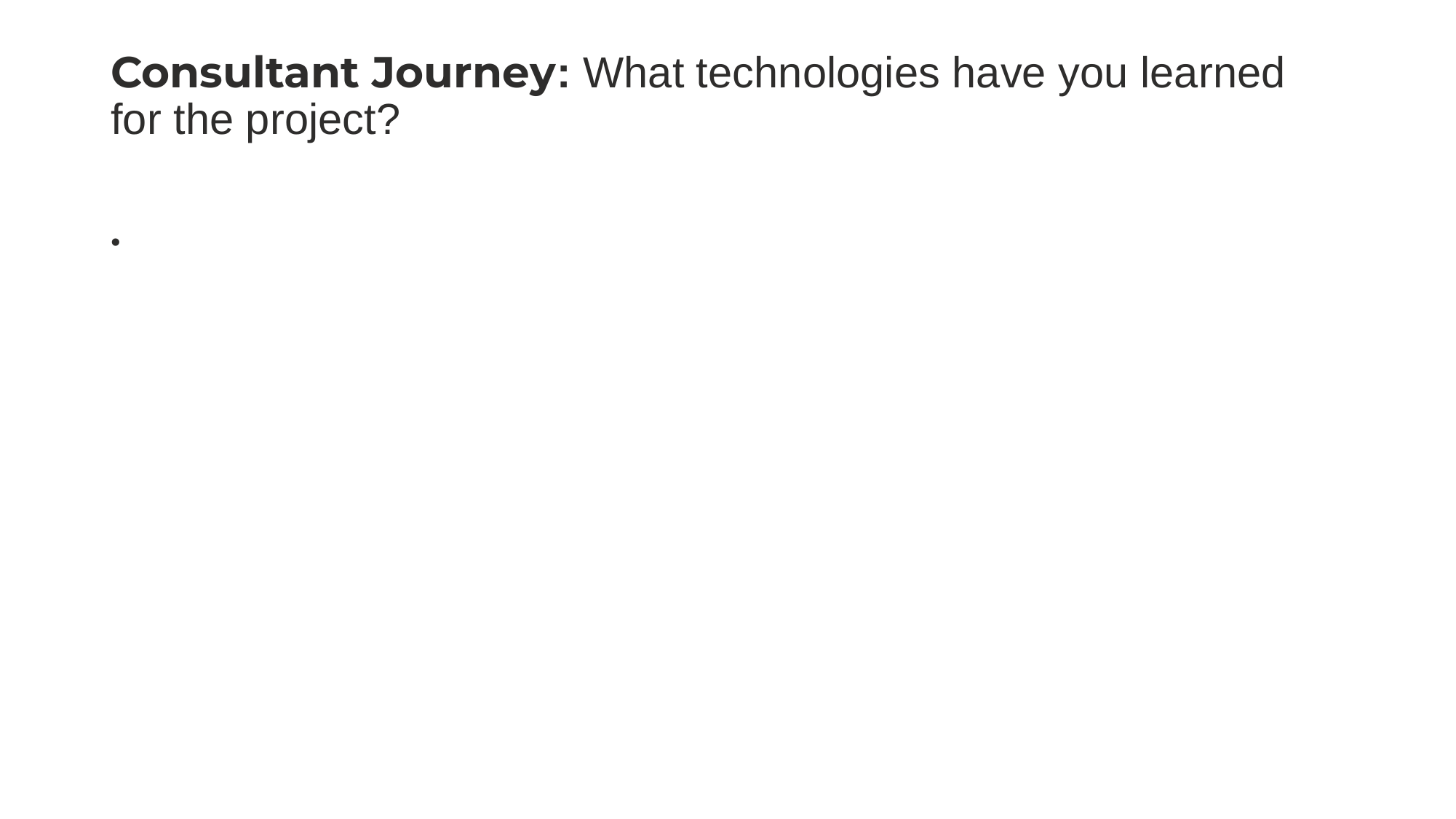

# Consultant Journey: What technologies have you learned for the project?